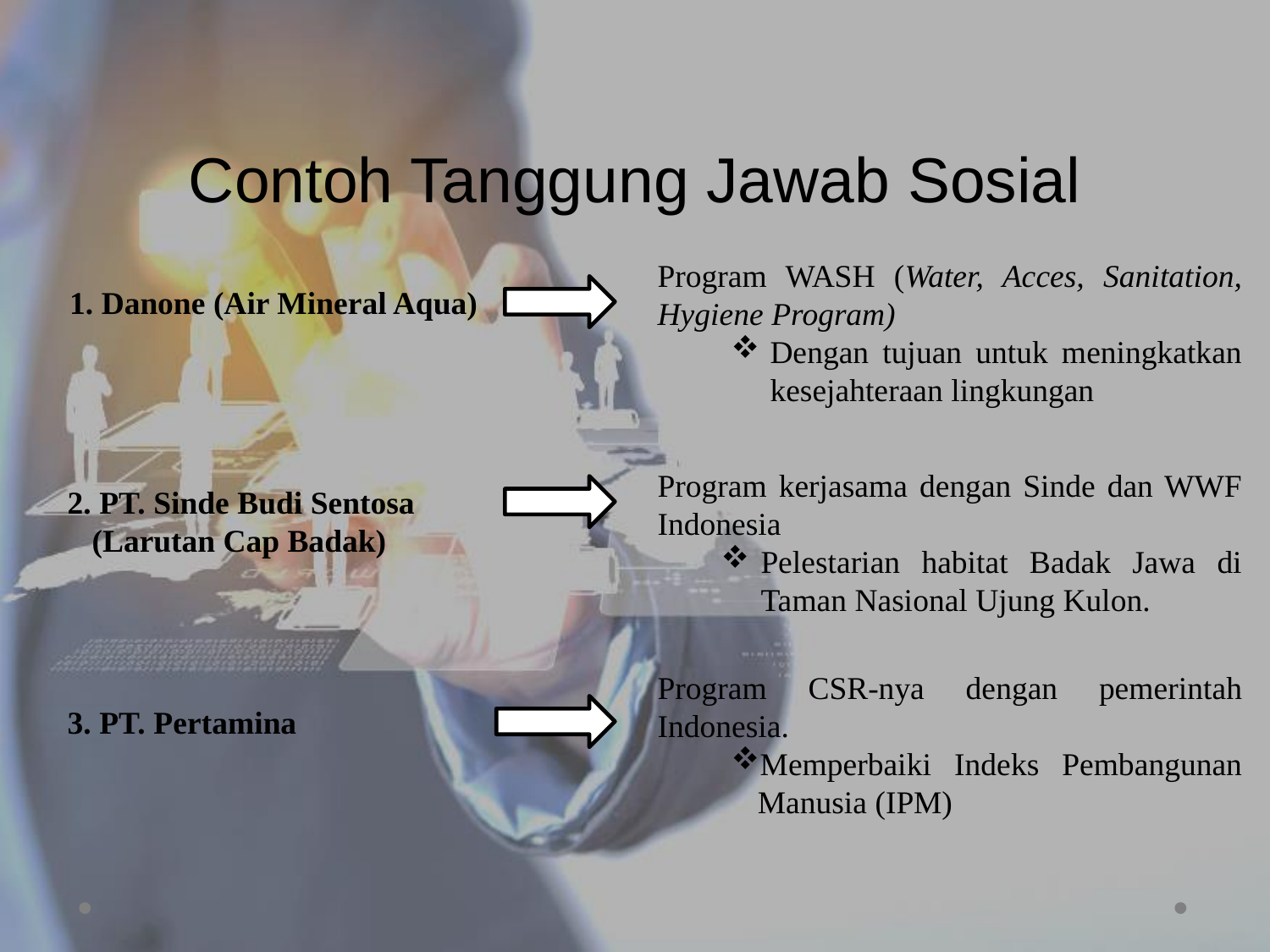

# Contoh Tanggung Jawab Sosial
Program WASH (Water, Acces, Sanitation, Hygiene Program)
Dengan tujuan untuk meningkatkan kesejahteraan lingkungan
1. Danone (Air Mineral Aqua)

Program kerjasama dengan Sinde dan WWF Indonesia
Pelestarian habitat Badak Jawa di Taman Nasional Ujung Kulon.
2. PT. Sinde Budi Sentosa (Larutan Cap Badak)

Program CSR-nya dengan pemerintah Indonesia.
Memperbaiki Indeks Pembangunan Manusia (IPM)
3. PT. Pertamina